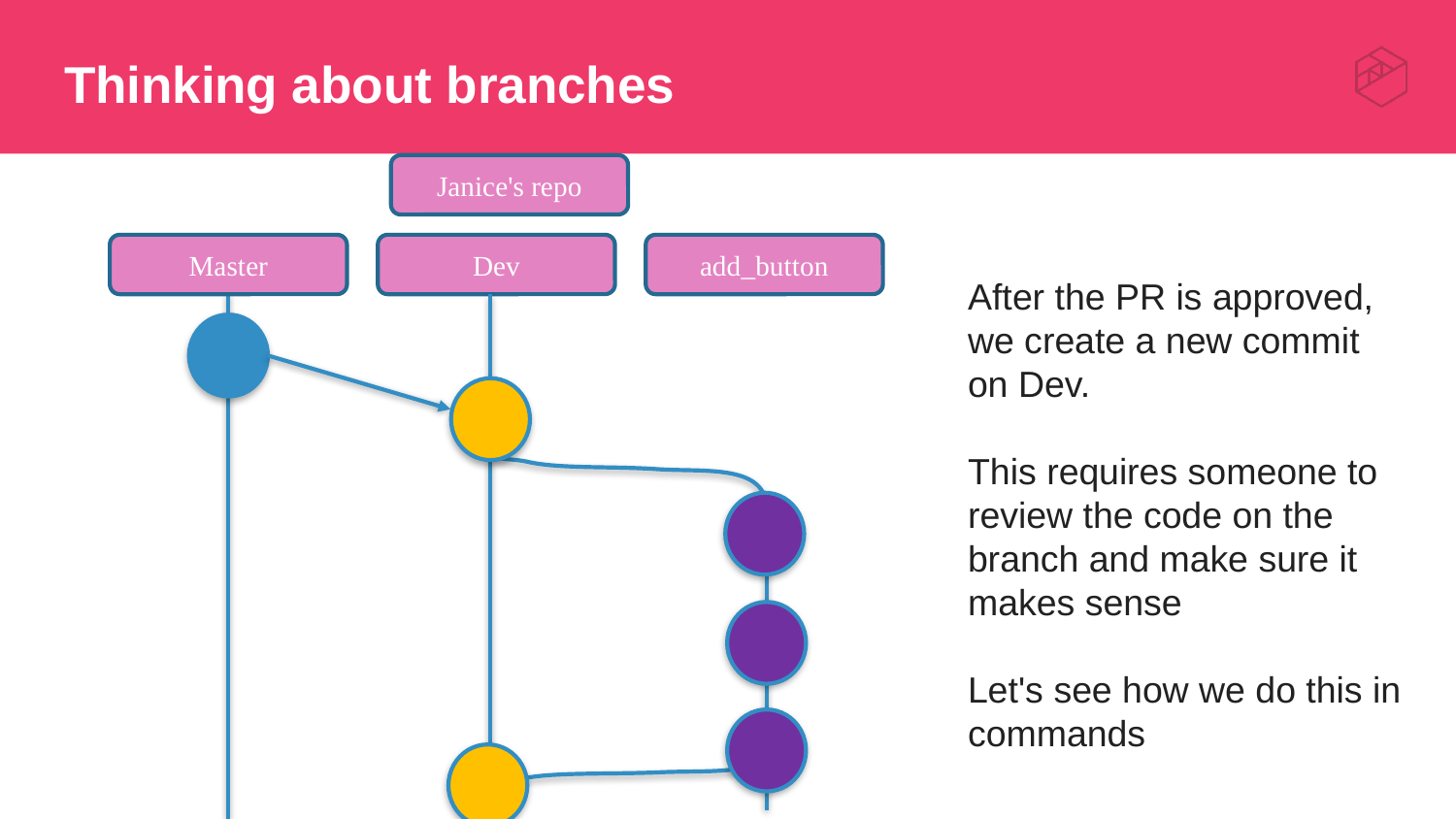

# Thinking about branches
Janice's repo
Master
Dev
add_button
After the PR is approved, we create a new commit on Dev.

This requires someone to review the code on the branch and make sure it makes sense

Let's see how we do this in commands